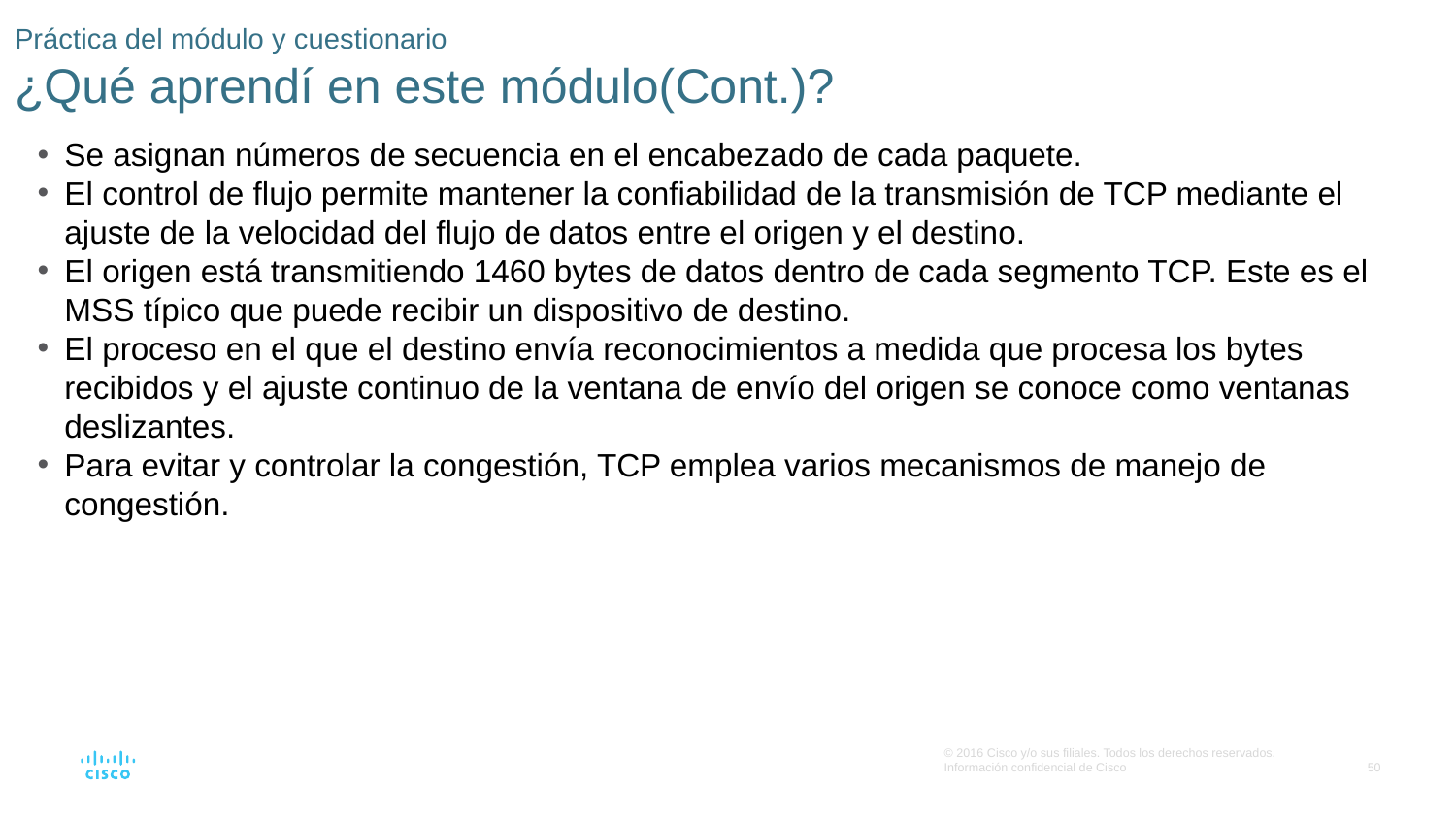

# Práctica del módulo y cuestionario ¿Qué aprendí en este módulo(Cont.)?
Se asignan números de secuencia en el encabezado de cada paquete.
El control de flujo permite mantener la confiabilidad de la transmisión de TCP mediante el ajuste de la velocidad del flujo de datos entre el origen y el destino.
El origen está transmitiendo 1460 bytes de datos dentro de cada segmento TCP. Este es el MSS típico que puede recibir un dispositivo de destino.
El proceso en el que el destino envía reconocimientos a medida que procesa los bytes recibidos y el ajuste continuo de la ventana de envío del origen se conoce como ventanas deslizantes.
Para evitar y controlar la congestión, TCP emplea varios mecanismos de manejo de congestión.